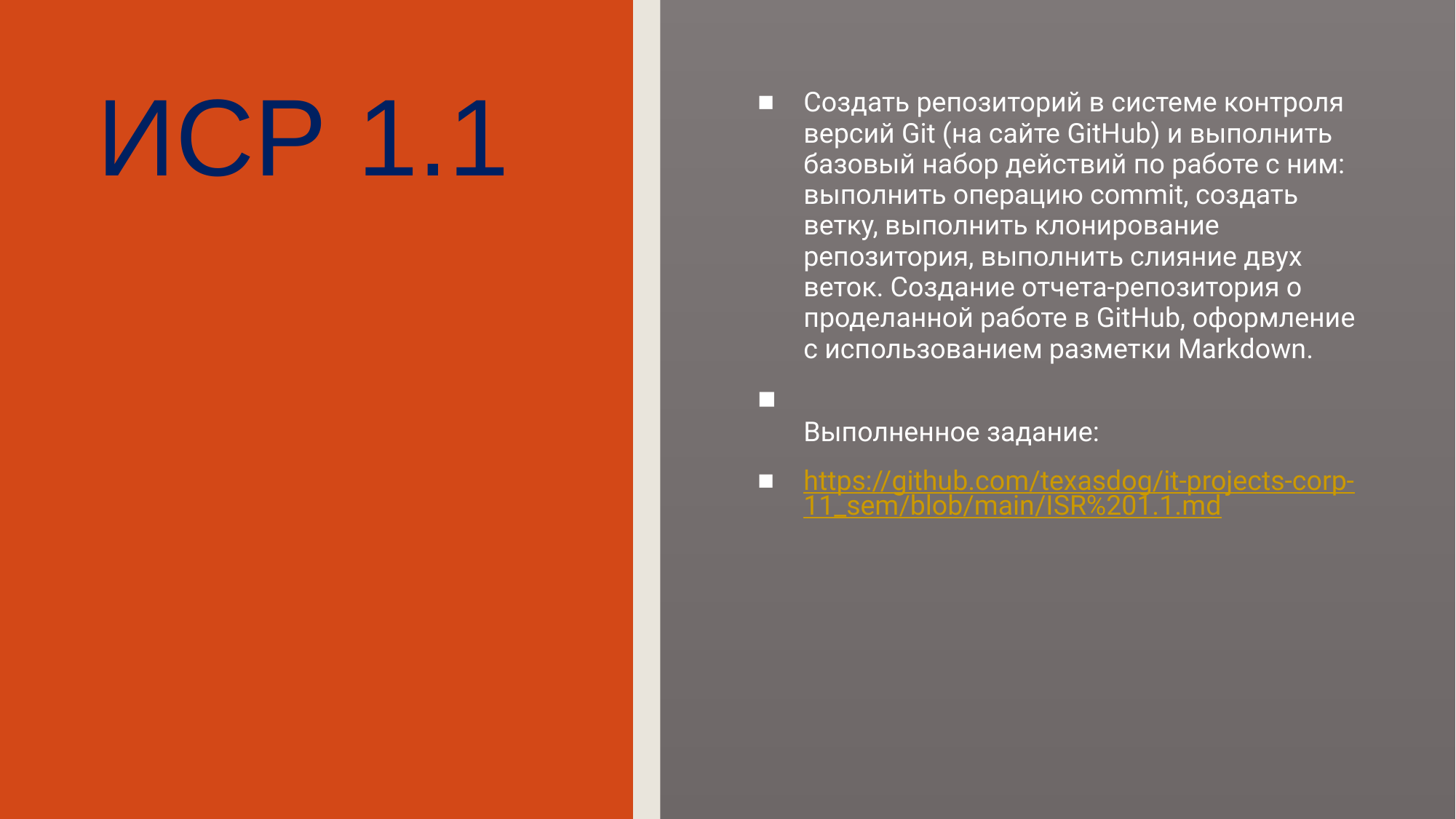

# ИСР 1.1
Создать репозиторий в системе контроля версий Git (на сайте GitHub) и выполнить базовый набор действий по работе с ним: выполнить операцию commit, создать ветку, выполнить клонирование репозитория, выполнить слияние двух веток. Создание отчета-репозитория о проделанной работе в GitHub, оформление с использованием разметки Markdown.
Выполненное задание:
https://github.com/texasdog/it-projects-corp-11_sem/blob/main/ISR%201.1.md